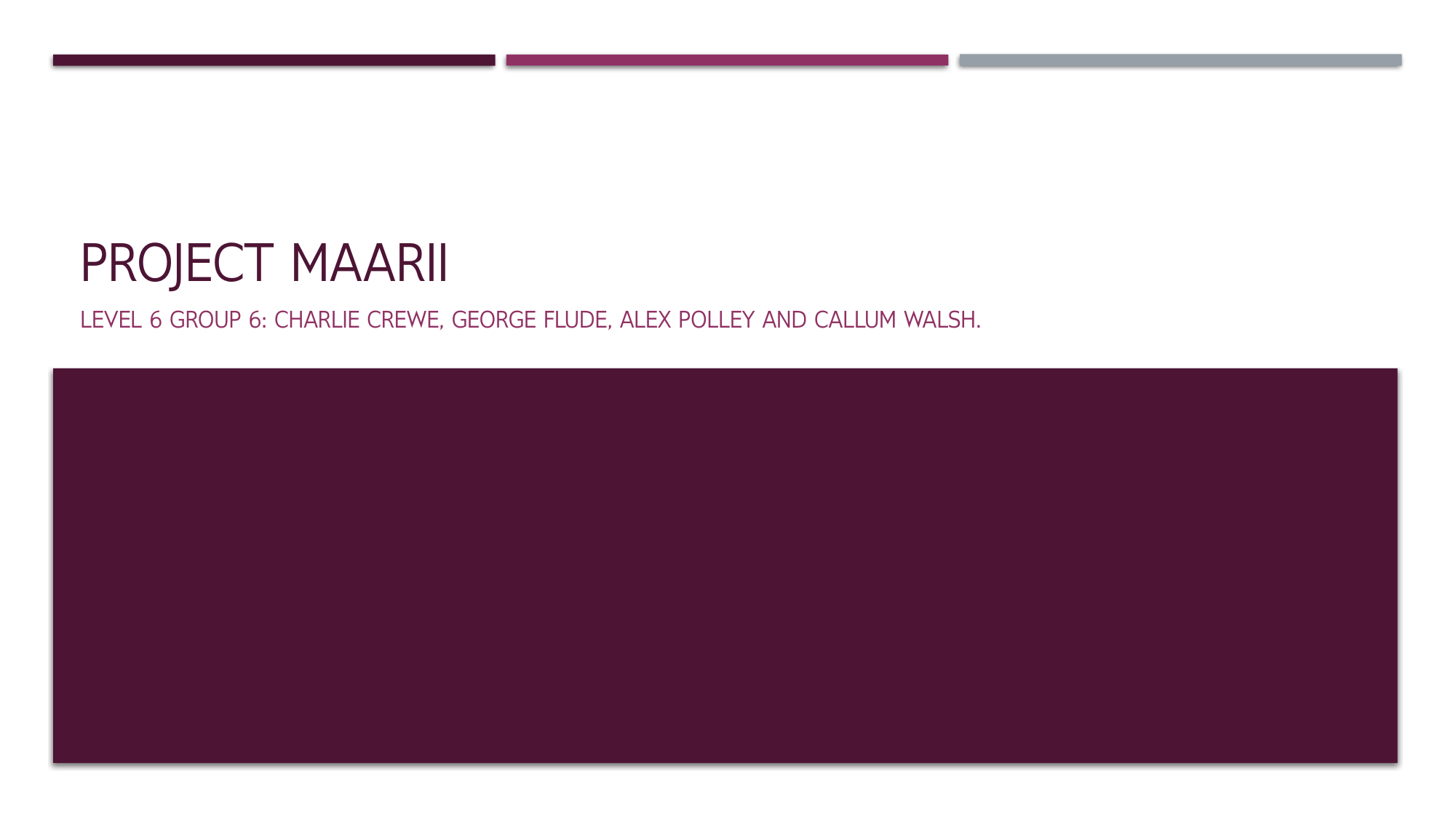

# Project maarii
Level 6 group 6: Charlie crewe, George flude, Alex polley and callum walsh.